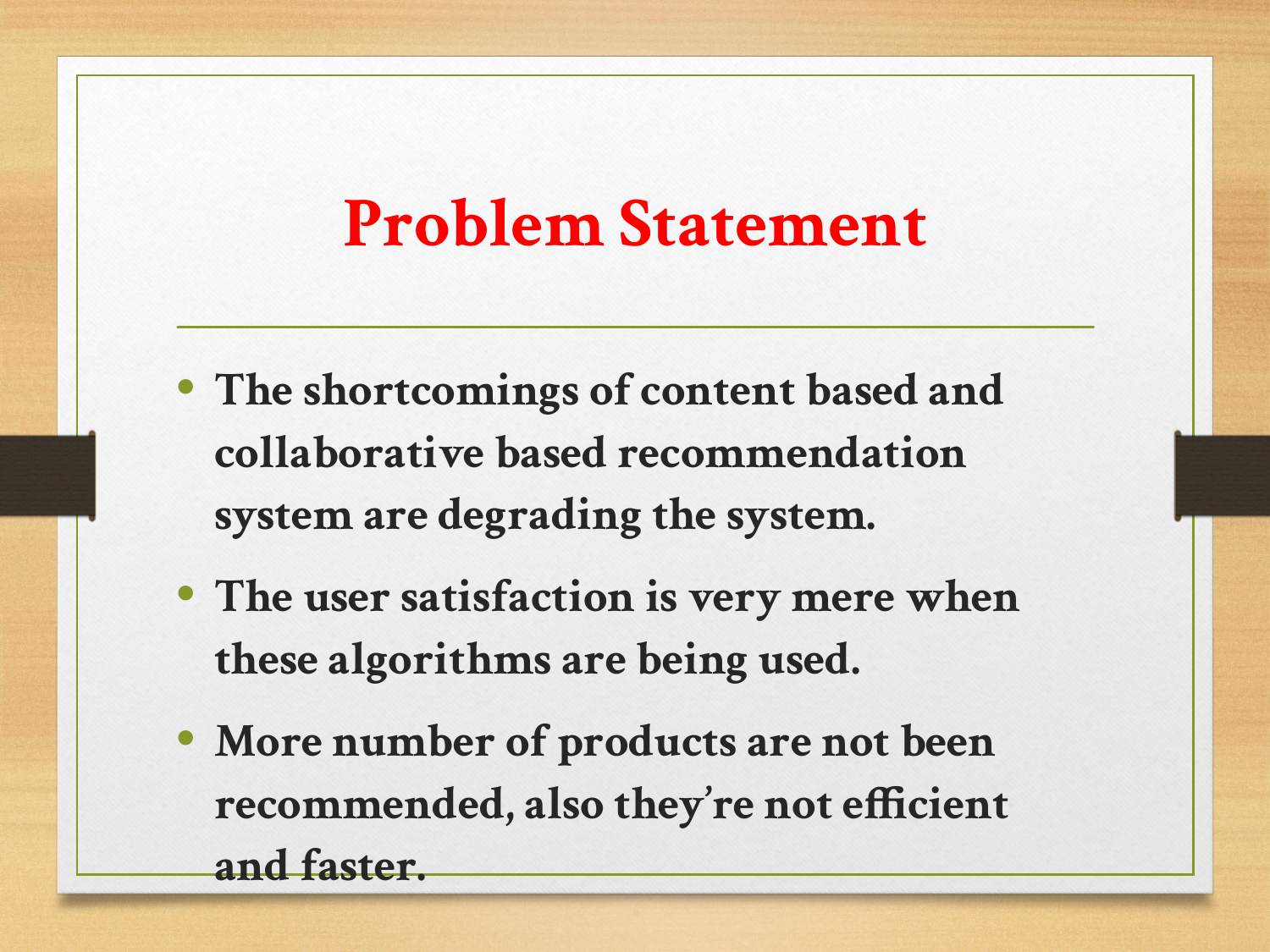

# Problem Statement
The shortcomings of content based and collaborative based recommendation system are degrading the system.
The user satisfaction is very mere when these algorithms are being used.
More number of products are not been recommended, also they’re not efficient and faster.